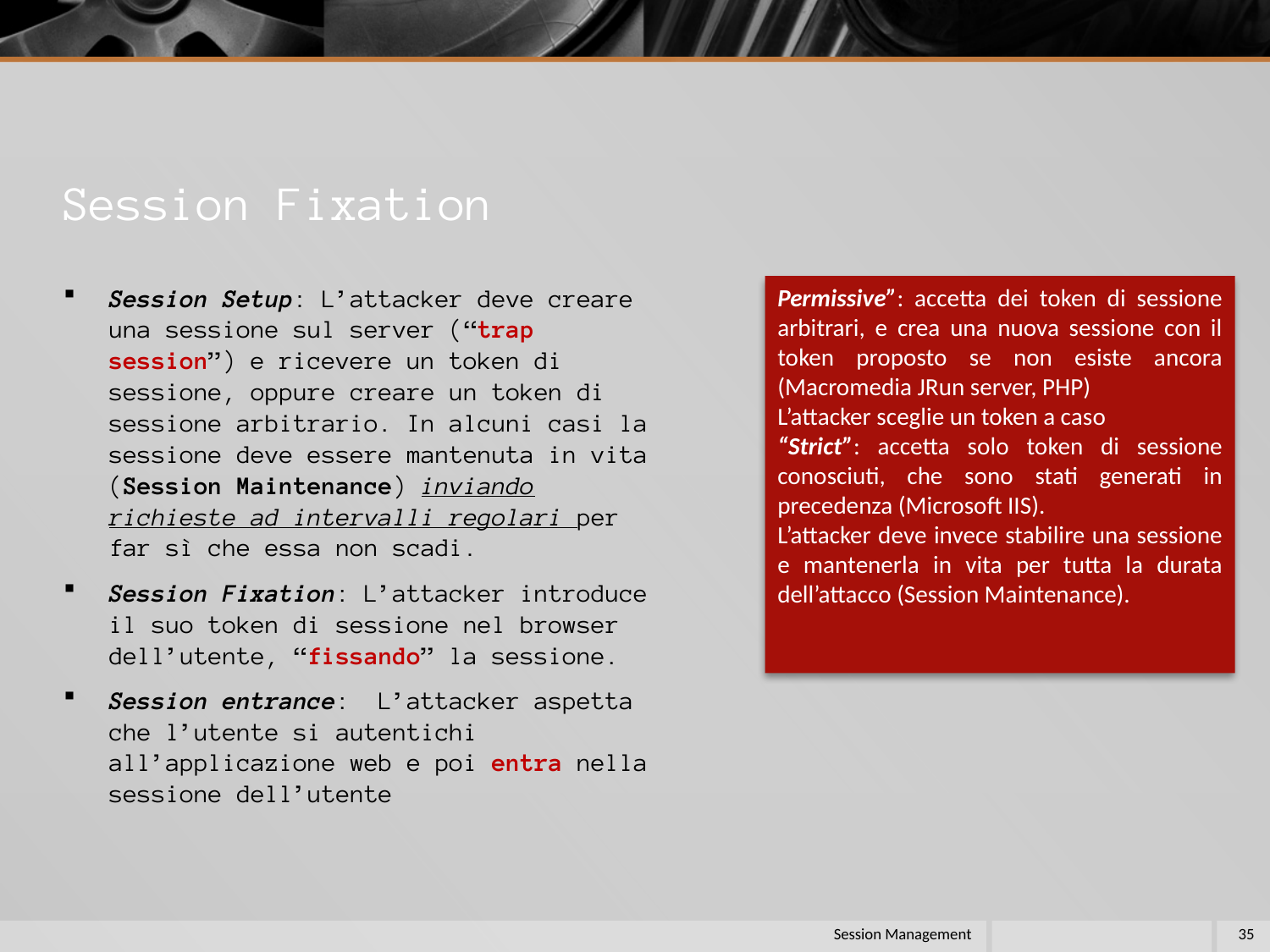

# Session Fixation
Session Setup: L’attacker deve creare una sessione sul server (“trap session”) e ricevere un token di sessione, oppure creare un token di sessione arbitrario. In alcuni casi la sessione deve essere mantenuta in vita (Session Maintenance) inviando richieste ad intervalli regolari per far sì che essa non scadi.
Session Fixation: L’attacker introduce il suo token di sessione nel browser dell’utente, “fissando” la sessione.
Session entrance:  L’attacker aspetta che l’utente si autentichi all’applicazione web e poi entra nella sessione dell’utente
Permissive”: accetta dei token di sessione arbitrari, e crea una nuova sessione con il token proposto se non esiste ancora (Macromedia JRun server, PHP)
L’attacker sceglie un token a caso
“Strict”: accetta solo token di sessione conosciuti, che sono stati generati in precedenza (Microsoft IIS).
L’attacker deve invece stabilire una sessione e mantenerla in vita per tutta la durata dell’attacco (Session Maintenance).

Session Management
35